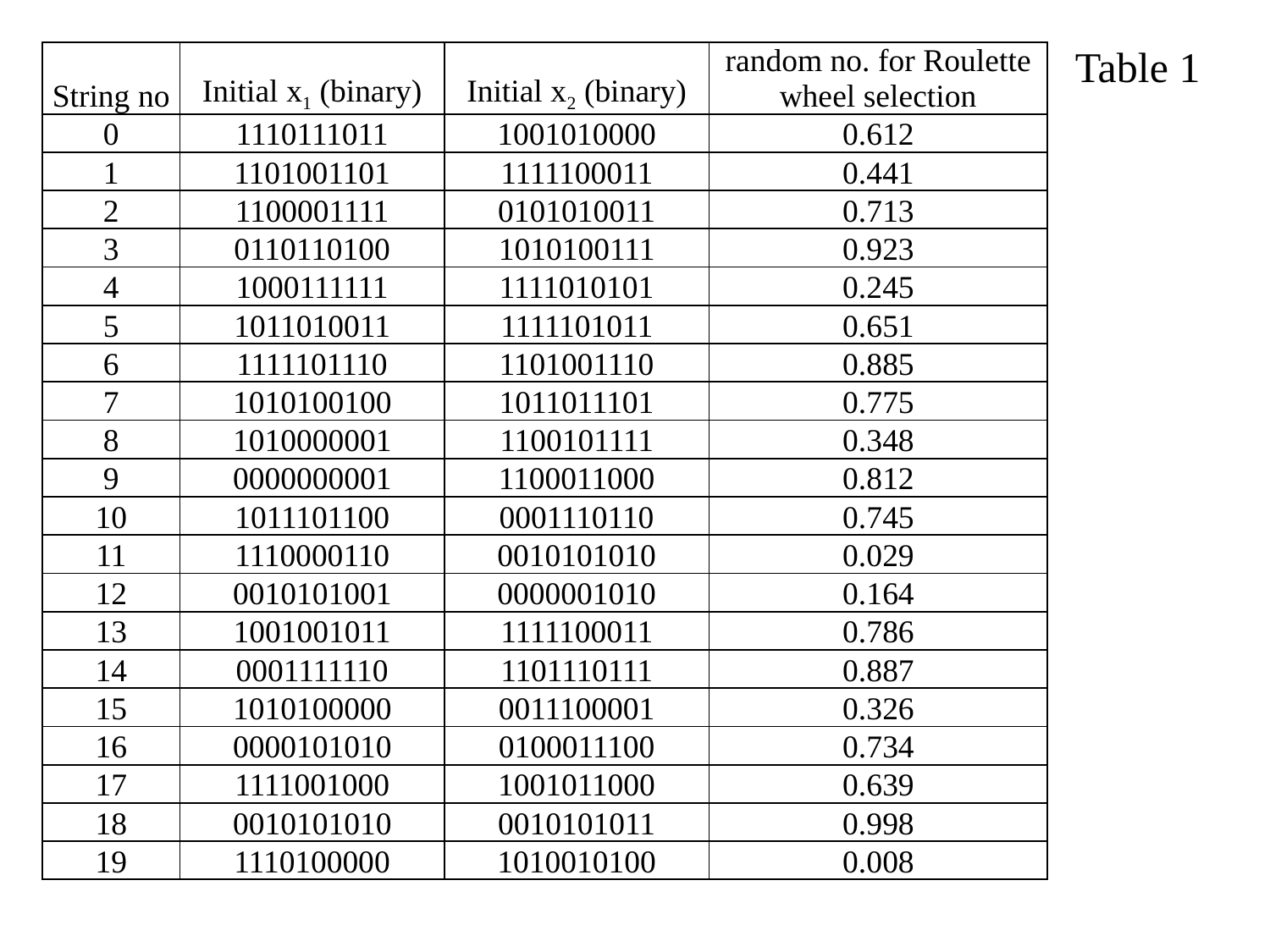

# Table 1
| String no | Initial x1 (binary) | Initial x2 (binary) | random no. for Roulette wheel selection |
| --- | --- | --- | --- |
| 0 | 1110111011 | 1001010000 | 0.612 |
| 1 | 1101001101 | 1111100011 | 0.441 |
| 2 | 1100001111 | 0101010011 | 0.713 |
| 3 | 0110110100 | 1010100111 | 0.923 |
| 4 | 1000111111 | 1111010101 | 0.245 |
| 5 | 1011010011 | 1111101011 | 0.651 |
| 6 | 1111101110 | 1101001110 | 0.885 |
| 7 | 1010100100 | 1011011101 | 0.775 |
| 8 | 1010000001 | 1100101111 | 0.348 |
| 9 | 0000000001 | 1100011000 | 0.812 |
| 10 | 1011101100 | 0001110110 | 0.745 |
| 11 | 1110000110 | 0010101010 | 0.029 |
| 12 | 0010101001 | 0000001010 | 0.164 |
| 13 | 1001001011 | 1111100011 | 0.786 |
| 14 | 0001111110 | 1101110111 | 0.887 |
| 15 | 1010100000 | 0011100001 | 0.326 |
| 16 | 0000101010 | 0100011100 | 0.734 |
| 17 | 1111001000 | 1001011000 | 0.639 |
| 18 | 0010101010 | 0010101011 | 0.998 |
| 19 | 1110100000 | 1010010100 | 0.008 |